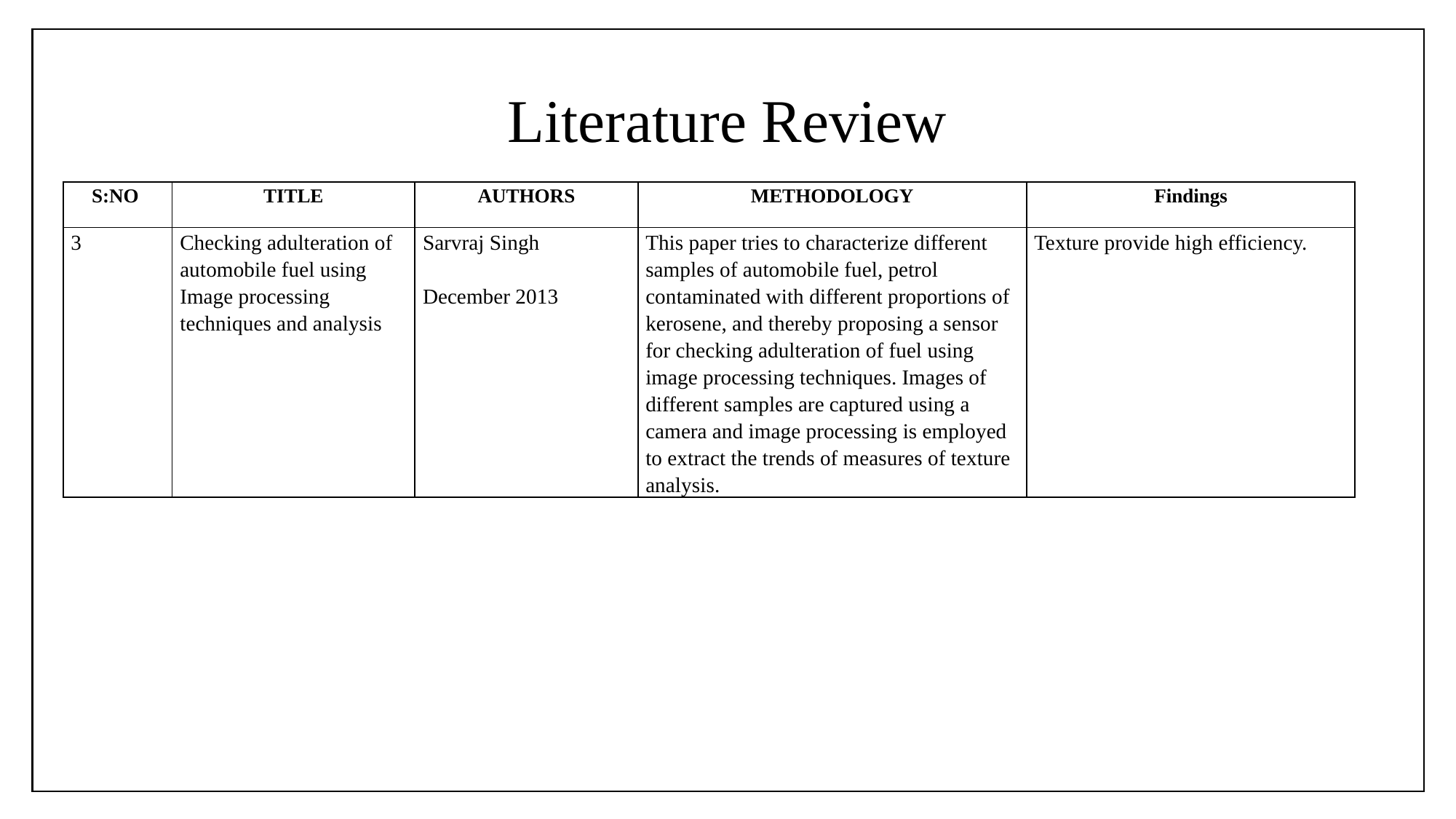

# Literature Review
| S:NO | TITLE | AUTHORS | METHODOLOGY | Findings |
| --- | --- | --- | --- | --- |
| 3 | Checking adulteration of automobile fuel using Image processing techniques and analysis | Sarvraj Singh December 2013 | This paper tries to characterize different samples of automobile fuel, petrol contaminated with different proportions of kerosene, and thereby proposing a sensor for checking adulteration of fuel using image processing techniques. Images of different samples are captured using a camera and image processing is employed to extract the trends of measures of texture analysis. | Texture provide high efficiency. |